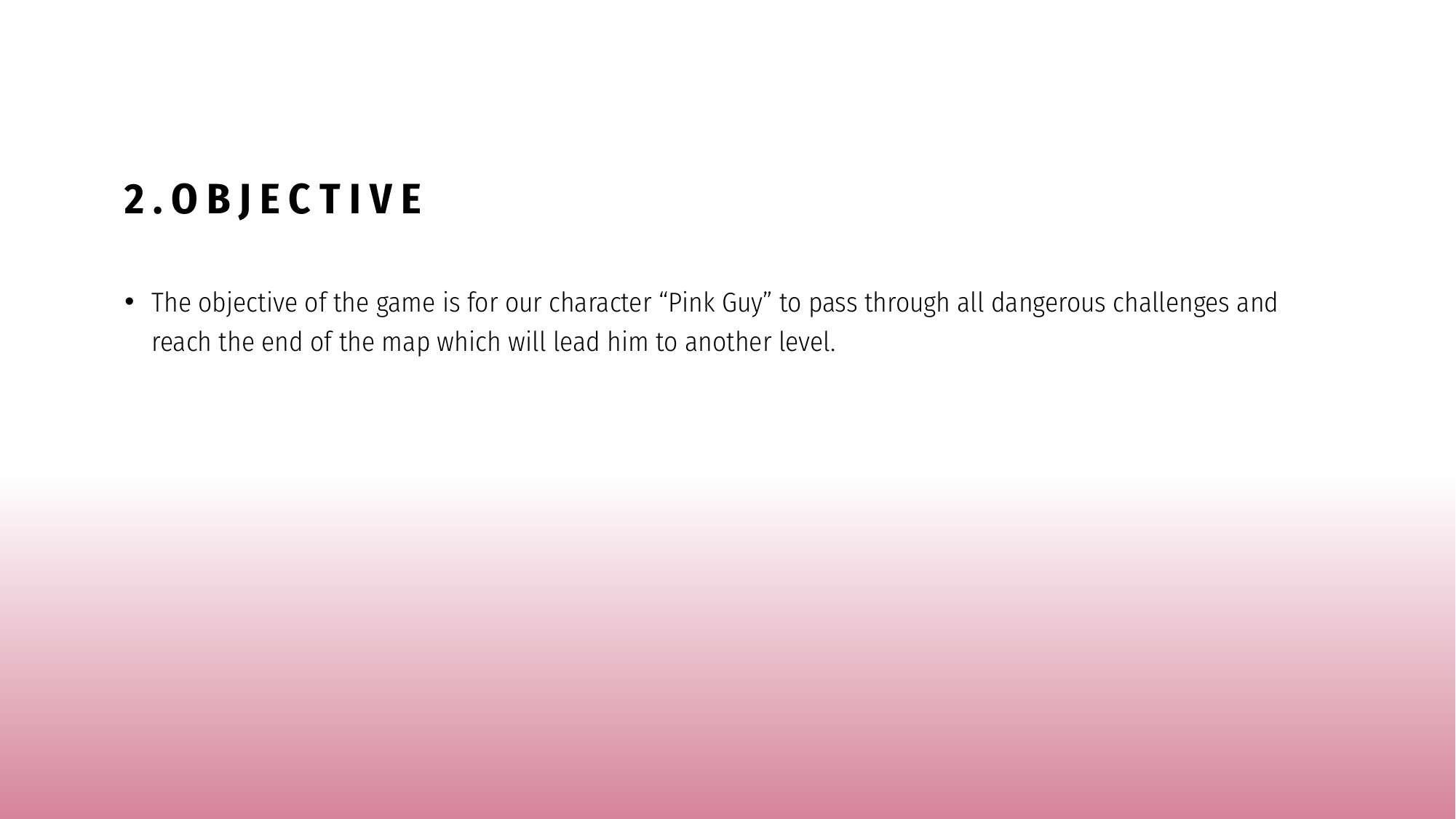

# 2.Objective
The objective of the game is for our character “Pink Guy” to pass through all dangerous challenges and reach the end of the map which will lead him to another level.